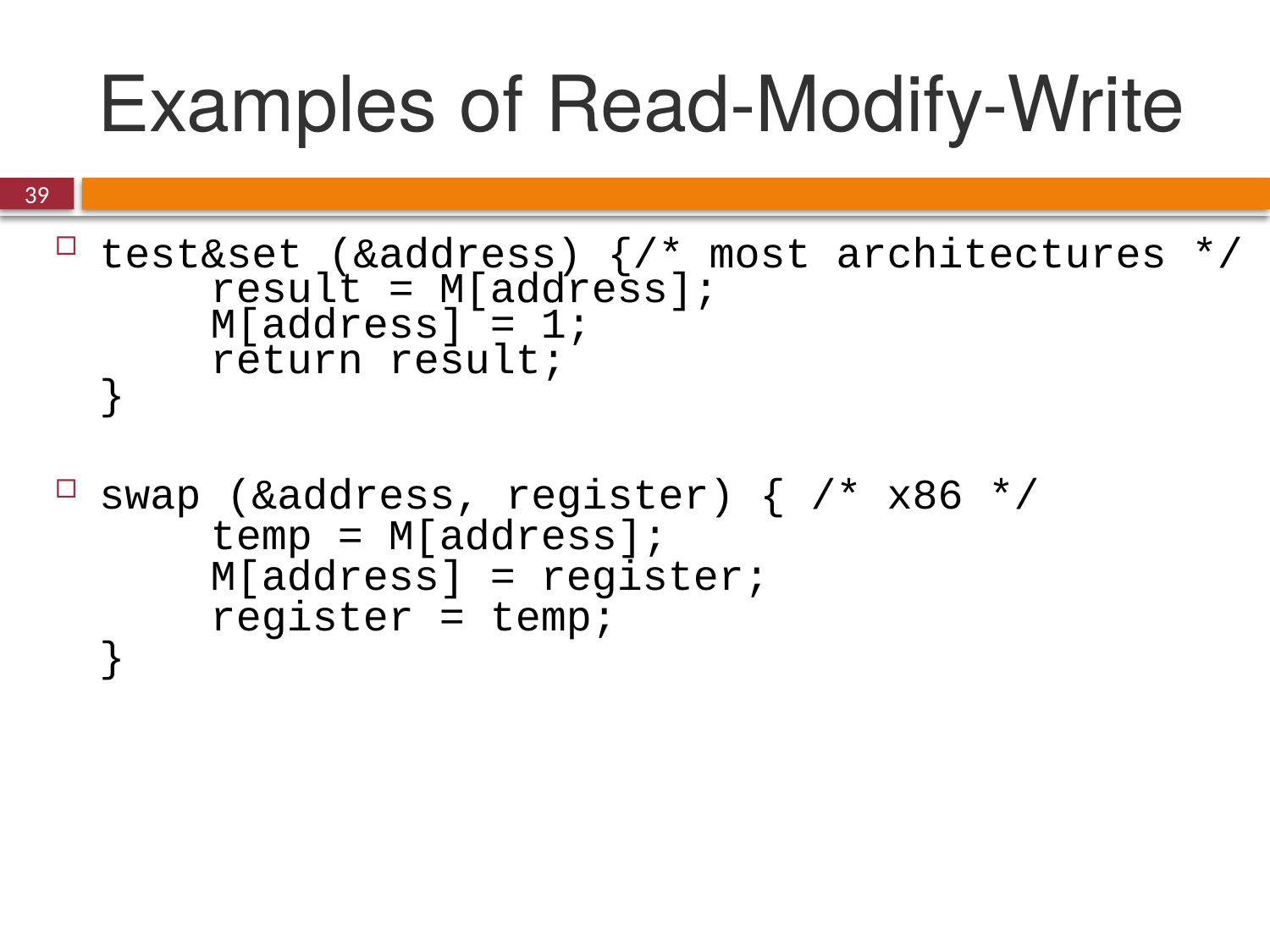

# Examples of Read-Modify-Write
39
test&set (&address) {/* most architectures */
	result = M[address];
	M[address] = 1;
	return result;
}

swap (&address, register) { /* x86 */
 	temp = M[address];
	M[address] = register;
	register = temp;
}